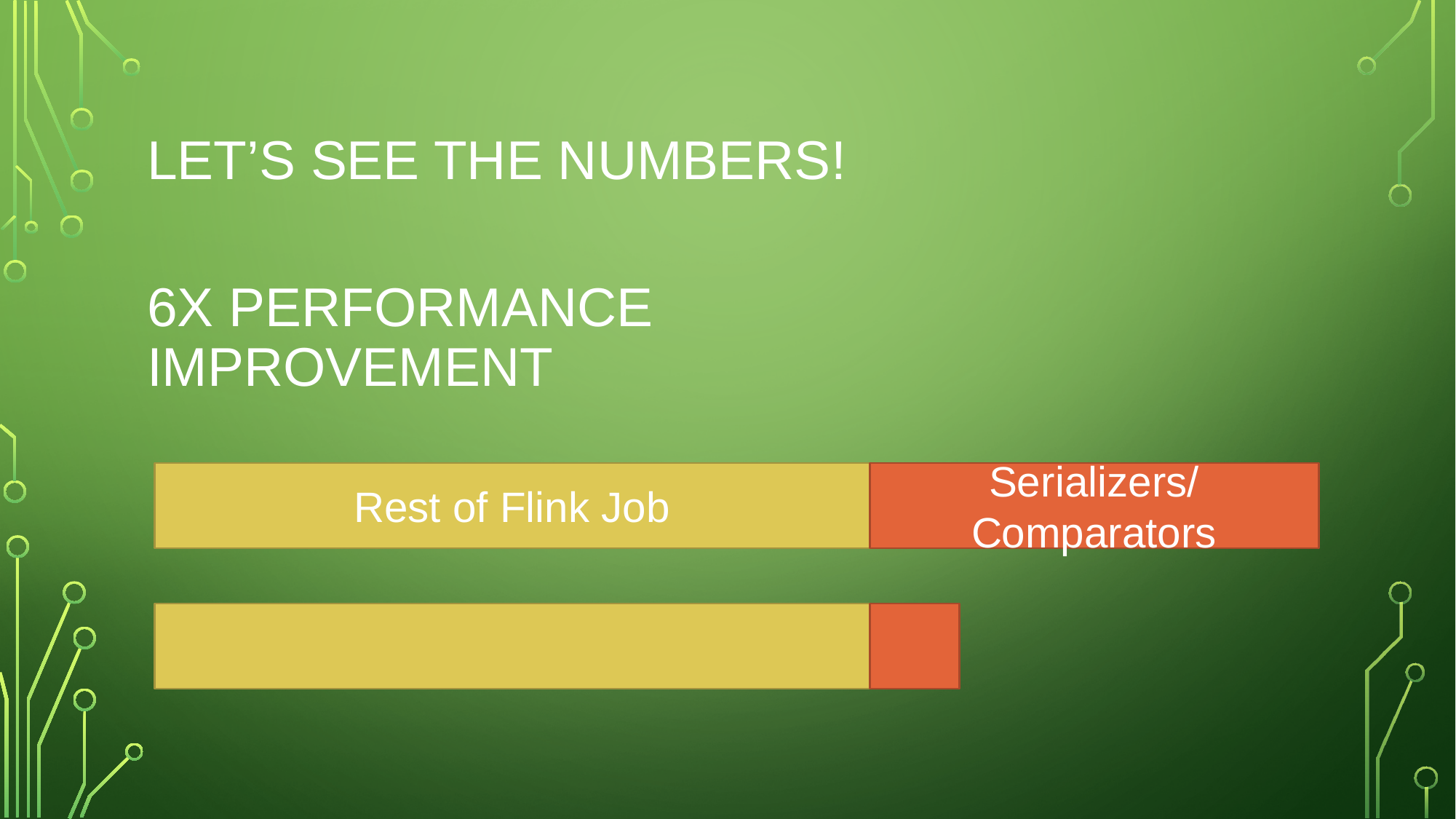

# Let’s see the numbers!
6X performance improvement
Serializers/Comparators
Rest of Flink Job